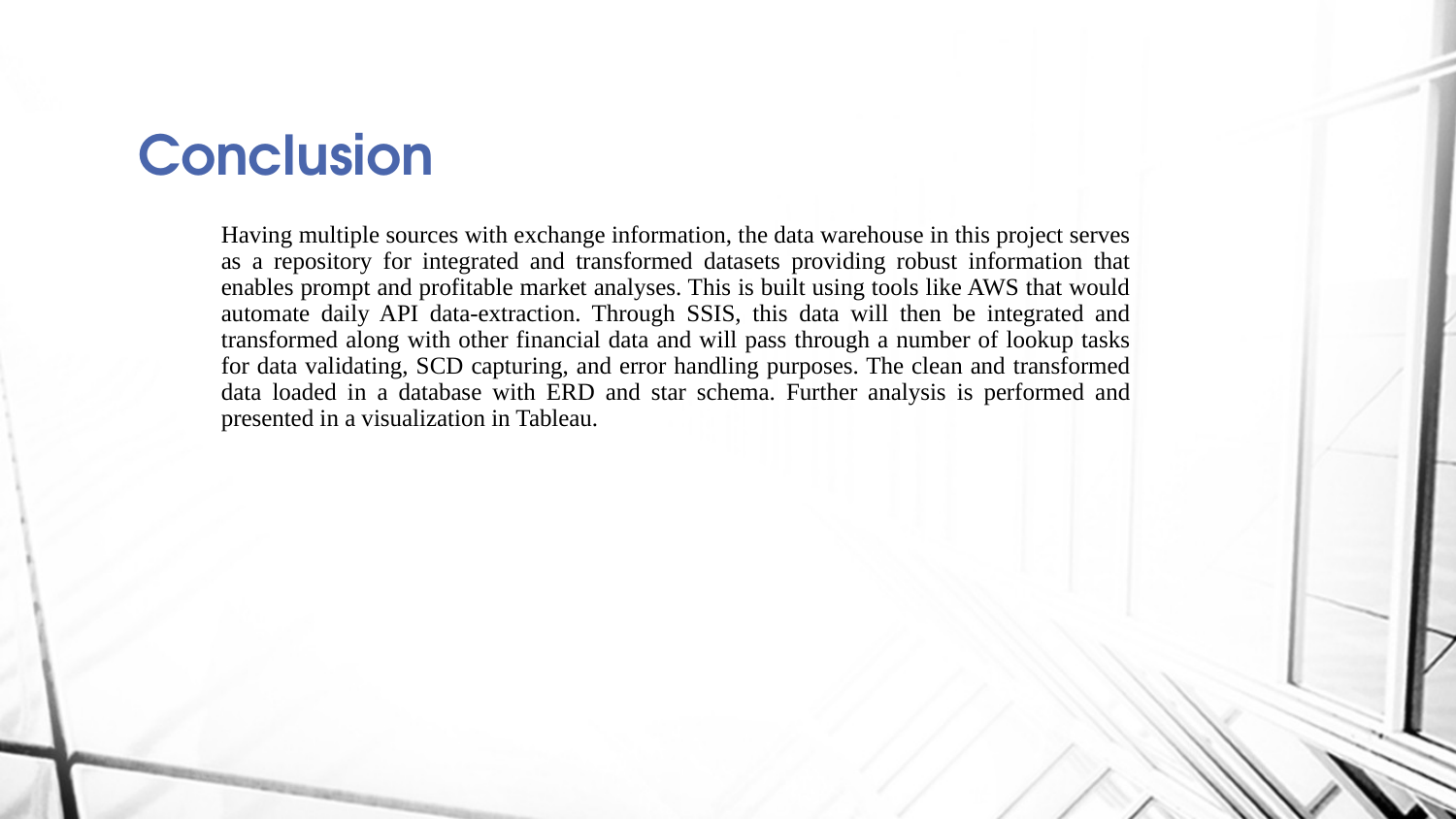

# Conclusion
Having multiple sources with exchange information, the data warehouse in this project serves as a repository for integrated and transformed datasets providing robust information that enables prompt and profitable market analyses. This is built using tools like AWS that would automate daily API data-extraction. Through SSIS, this data will then be integrated and transformed along with other financial data and will pass through a number of lookup tasks for data validating, SCD capturing, and error handling purposes. The clean and transformed data loaded in a database with ERD and star schema. Further analysis is performed and presented in a visualization in Tableau.